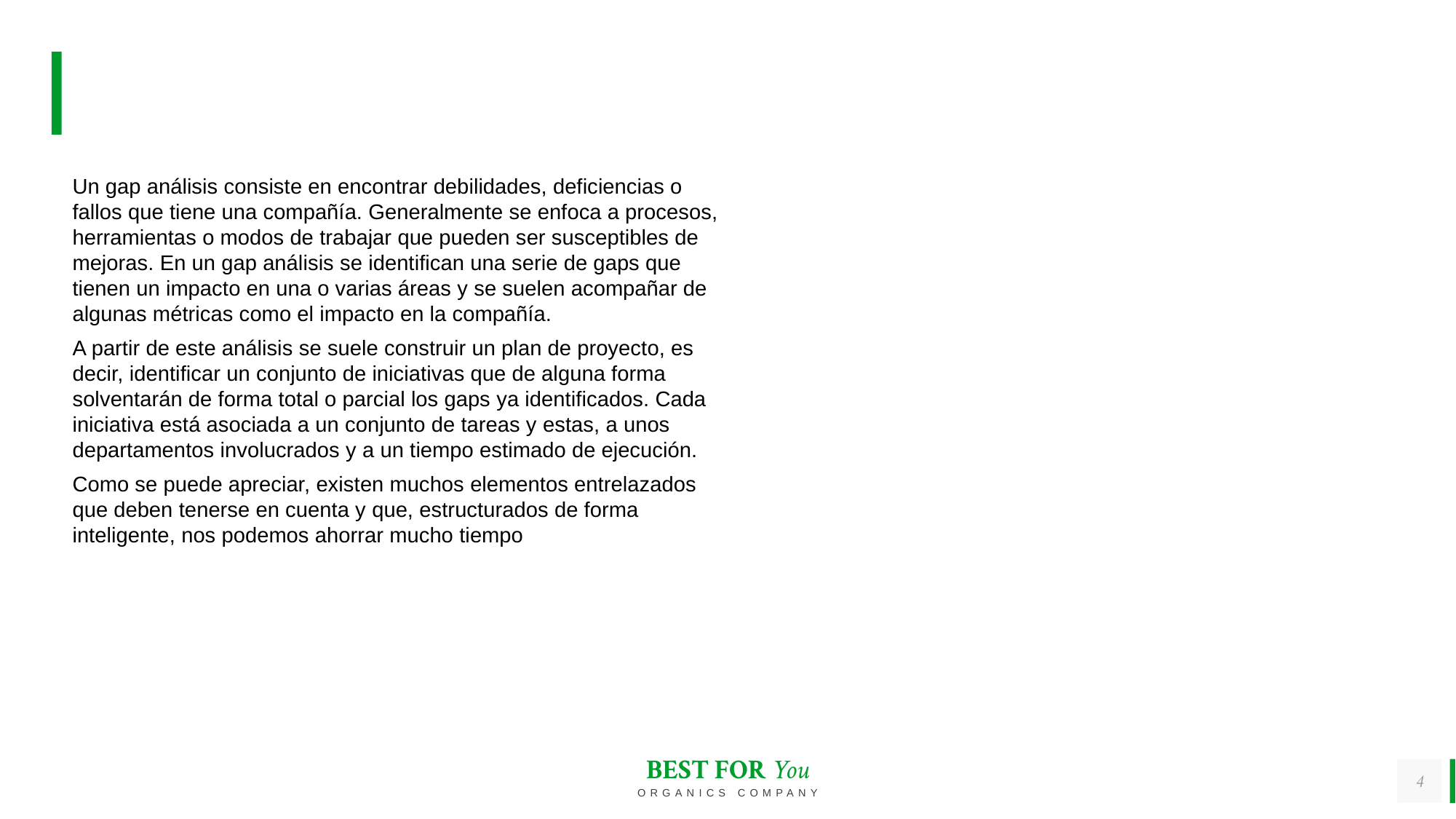

#
Un gap análisis consiste en encontrar debilidades, deficiencias o fallos que tiene una compañía. Generalmente se enfoca a procesos, herramientas o modos de trabajar que pueden ser susceptibles de mejoras. En un gap análisis se identifican una serie de gaps que tienen un impacto en una o varias áreas y se suelen acompañar de algunas métricas como el impacto en la compañía.
A partir de este análisis se suele construir un plan de proyecto, es decir, identificar un conjunto de iniciativas que de alguna forma solventarán de forma total o parcial los gaps ya identificados. Cada iniciativa está asociada a un conjunto de tareas y estas, a unos departamentos involucrados y a un tiempo estimado de ejecución.
Como se puede apreciar, existen muchos elementos entrelazados que deben tenerse en cuenta y que, estructurados de forma inteligente, nos podemos ahorrar mucho tiempo

4